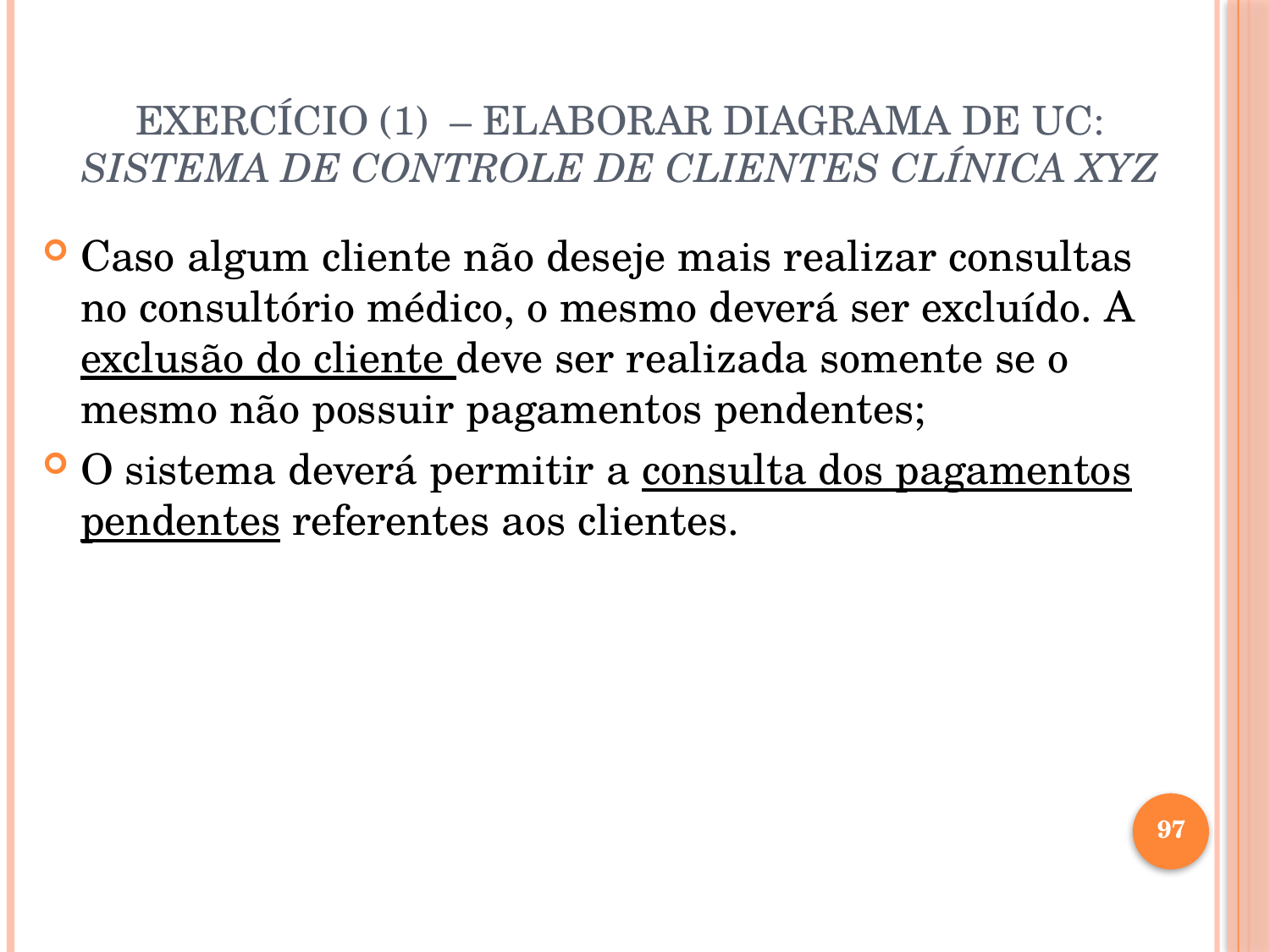

# Exercício (1)  – Elaborar Diagrama de UC: Sistema de Controle de Clientes Clínica XYZ
Caso algum cliente não deseje mais realizar consultas no consultório médico, o mesmo deverá ser excluído. A exclusão do cliente deve ser realizada somente se o mesmo não possuir pagamentos pendentes;
O sistema deverá permitir a consulta dos pagamentos pendentes referentes aos clientes.
97